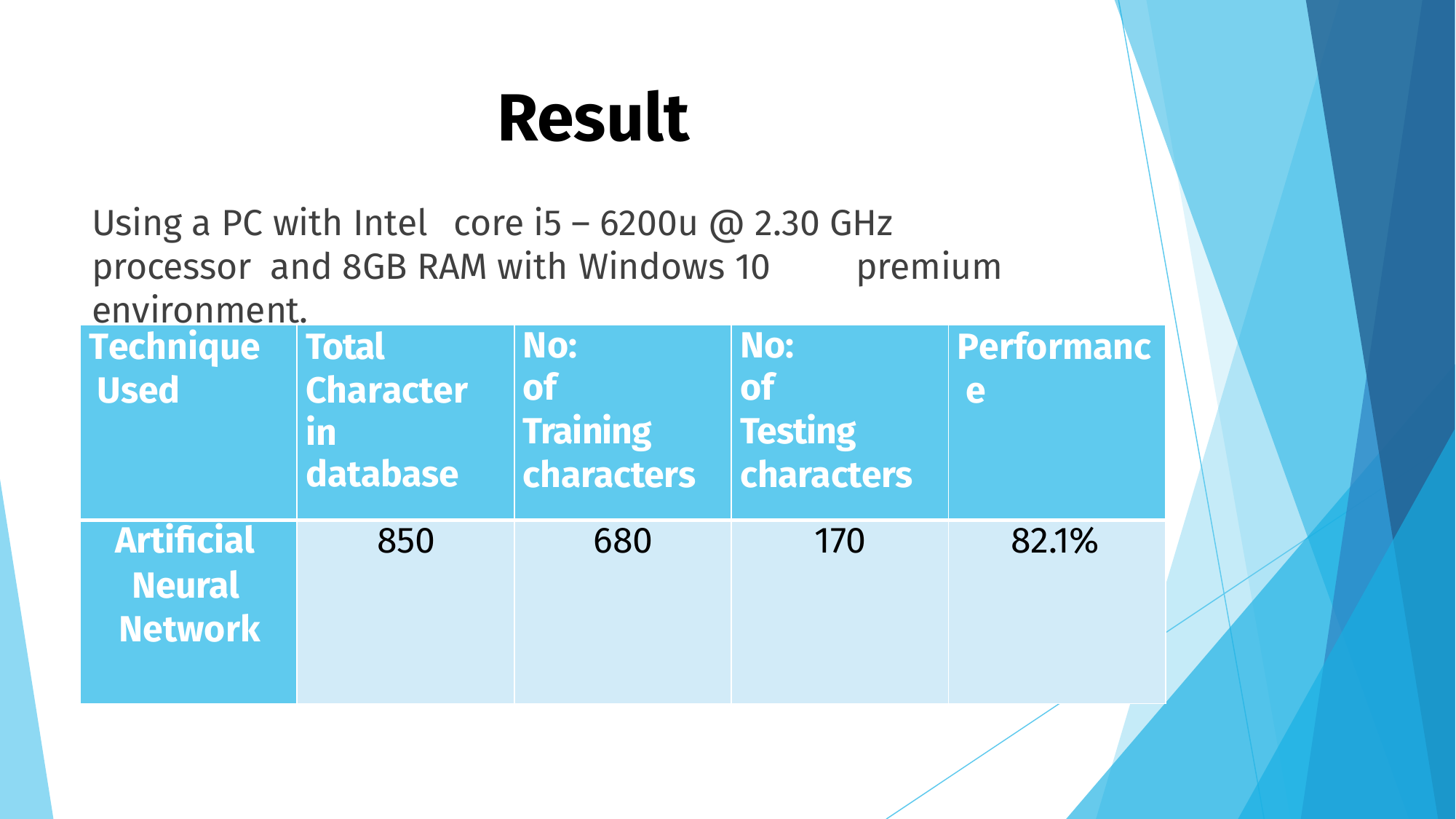

# Result
Using a PC with Intel	core i5 – 6200u @ 2.30 GHz processor  and 8GB RAM with Windows 10	premium environment.
| Technique Used | Total Character in database | No: of Training characters | No: of Testing characters | Performanc e |
| --- | --- | --- | --- | --- |
| Artificial Neural Network | 850 | 680 | 170 | 82.1% |